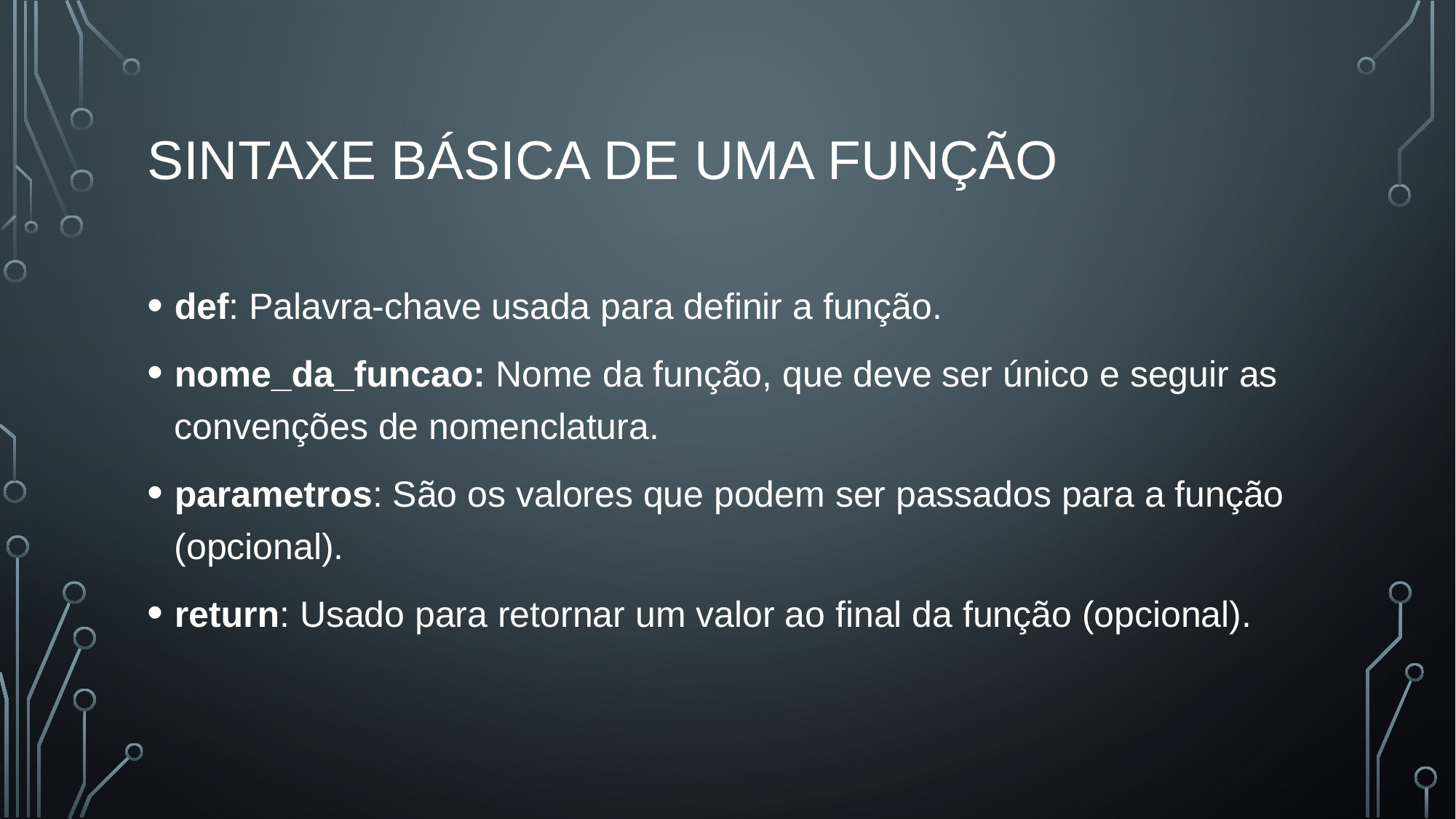

# Sintaxe básica de uma função
def: Palavra-chave usada para definir a função.
nome_da_funcao: Nome da função, que deve ser único e seguir as convenções de nomenclatura.
parametros: São os valores que podem ser passados para a função (opcional).
return: Usado para retornar um valor ao final da função (opcional).